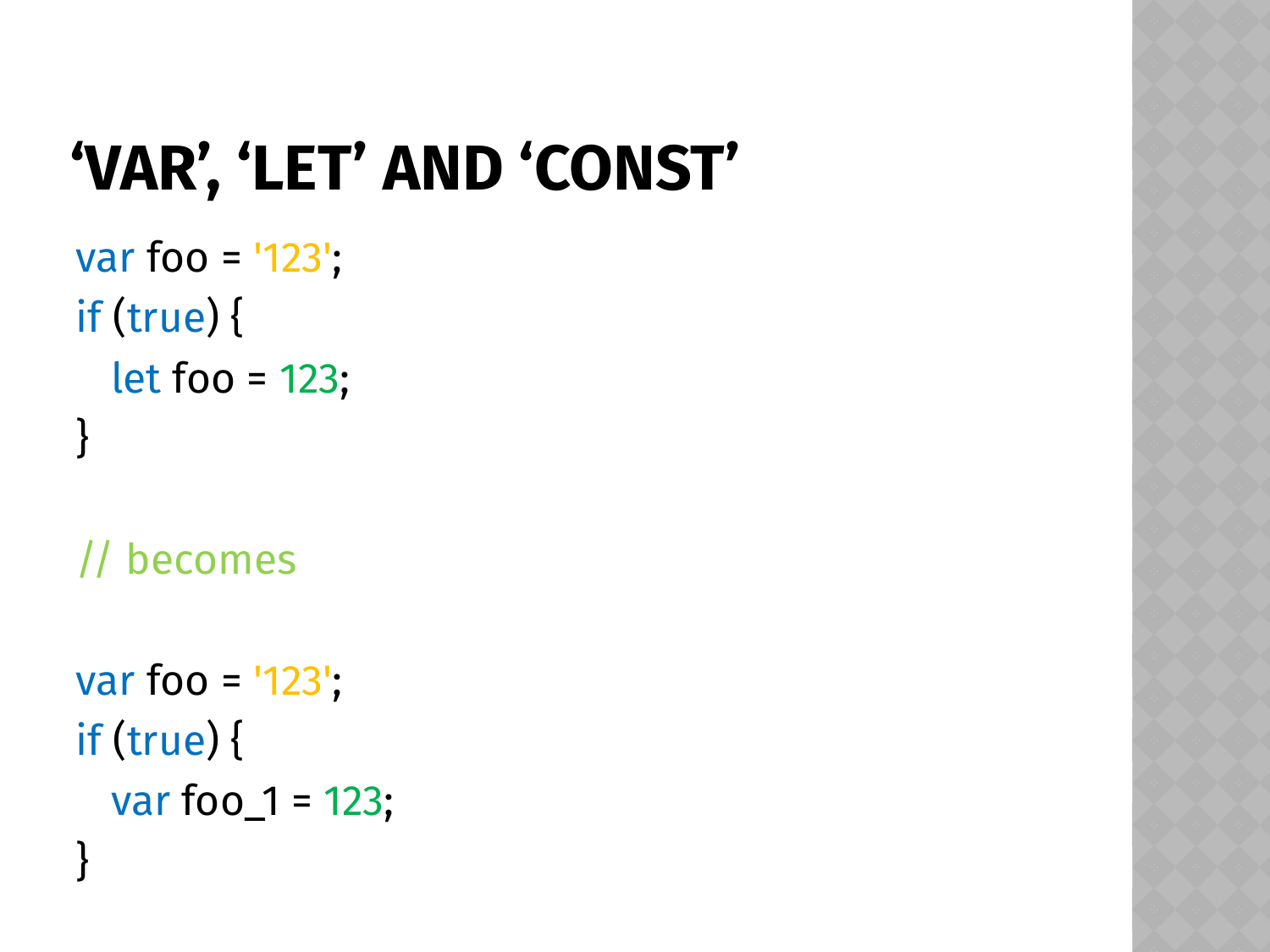

# ‘var’, ‘let’ and ‘const’
var foo = '123';
if (true) {
	let foo = 123;
}

// becomes

var foo = '123';
if (true) {
	var foo_1 = 123;
}